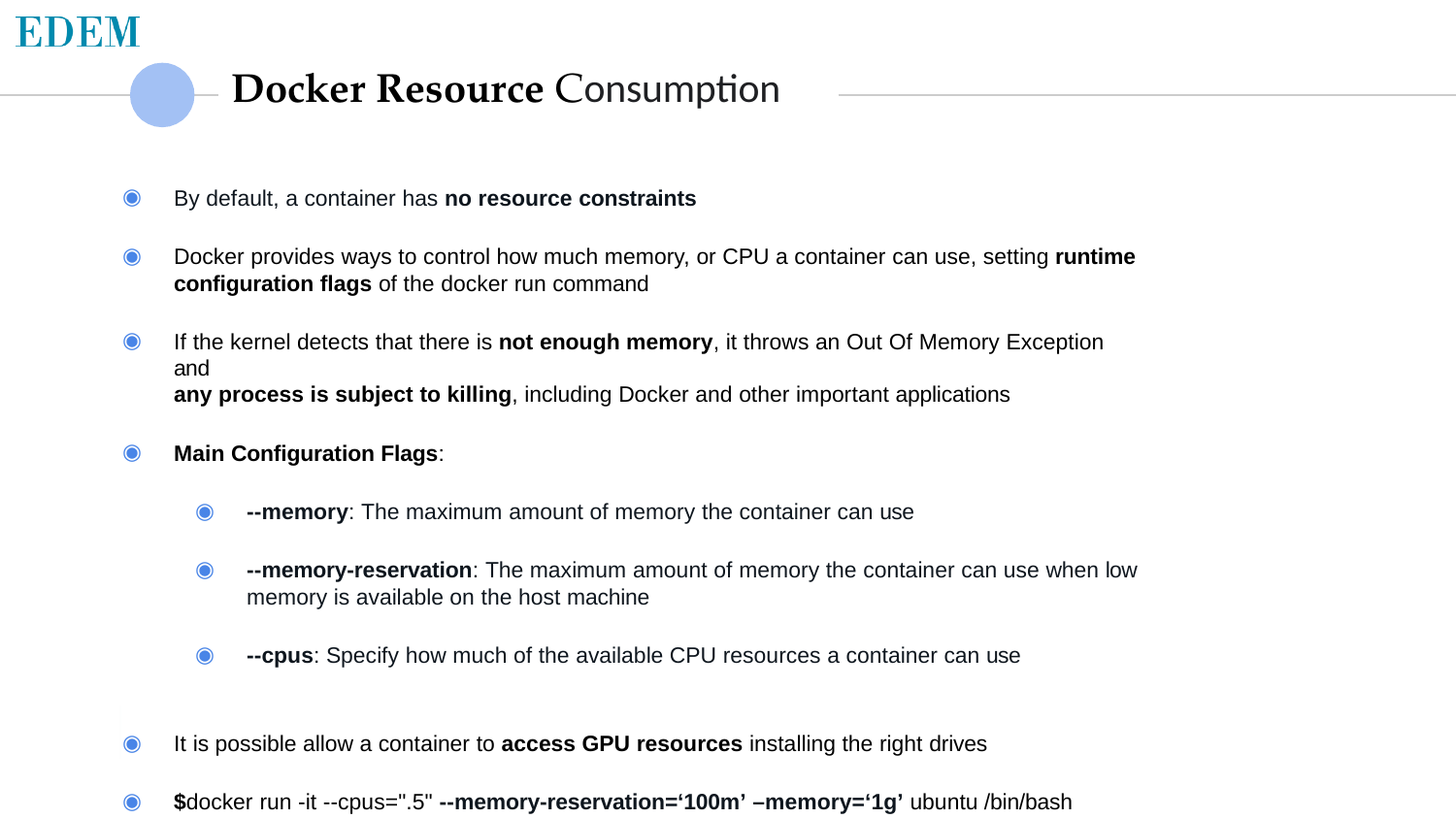

# Docker Resource Consumption

By default, a container has no resource constraints

Docker provides ways to control how much memory, or CPU a container can use, setting runtime
configuration flags of the docker run command

If the kernel detects that there is not enough memory, it throws an Out Of Memory Exception and
any process is subject to killing, including Docker and other important applications

Main Configuration Flags:

--memory: The maximum amount of memory the container can use

--memory-reservation: The maximum amount of memory the container can use when low
memory is available on the host machine

--cpus: Specify how much of the available CPU resources a container can use

It is possible allow a container to access GPU resources installing the right drives

$docker run -it --cpus=".5" --memory-reservation=‘100m’ –memory=‘1g’ ubuntu /bin/bash